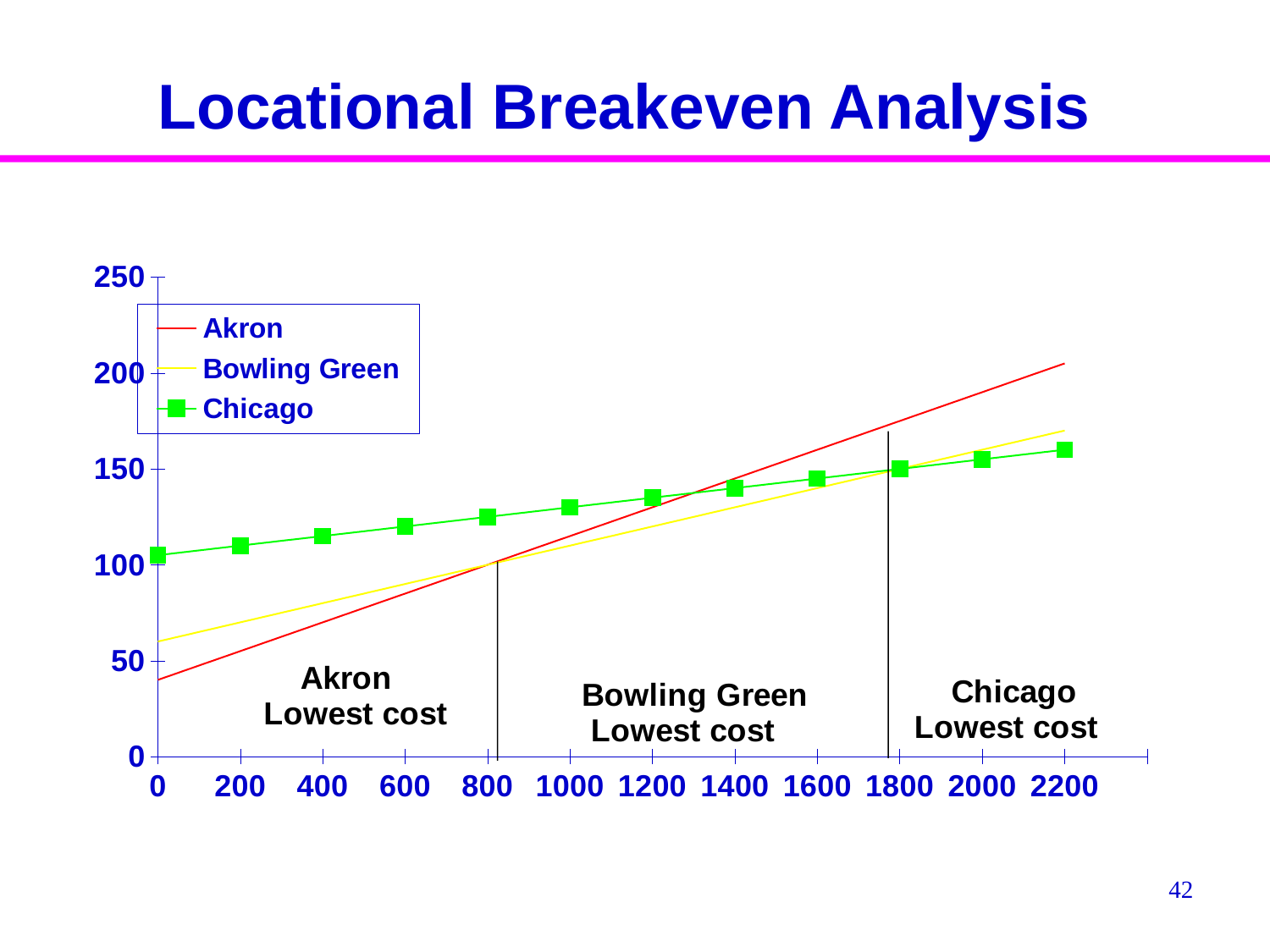

# Locational Breakeven Analysis

### Chart

| Category | Akron | Bowling Green | Chicago |
|---|---|---|---|
| 0 | 40.0 | 60.0 | 105.0 |
| 200 | 55.0 | 70.0 | 110.0 |
| 400 | 70.0 | 80.0 | 115.0 |
| 600 | 85.0 | 90.0 | 120.0 |
| 800 | 100.0 | 100.0 | 125.0 |
| 1000 | 115.0 | 110.0 | 130.0 |
| 1200 | 130.0 | 120.0 | 135.0 |
| 1400 | 145.0 | 130.0 | 140.0 |
| 1600 | 160.0 | 140.0 | 145.0 |
| 1800 | 175.0 | 150.0 | 150.0 |
| 2000 | 190.0 | 160.0 | 155.0 |
| 2200 | 205.0 | 170.0 | 160.0 |
|  | None | None | None |
42